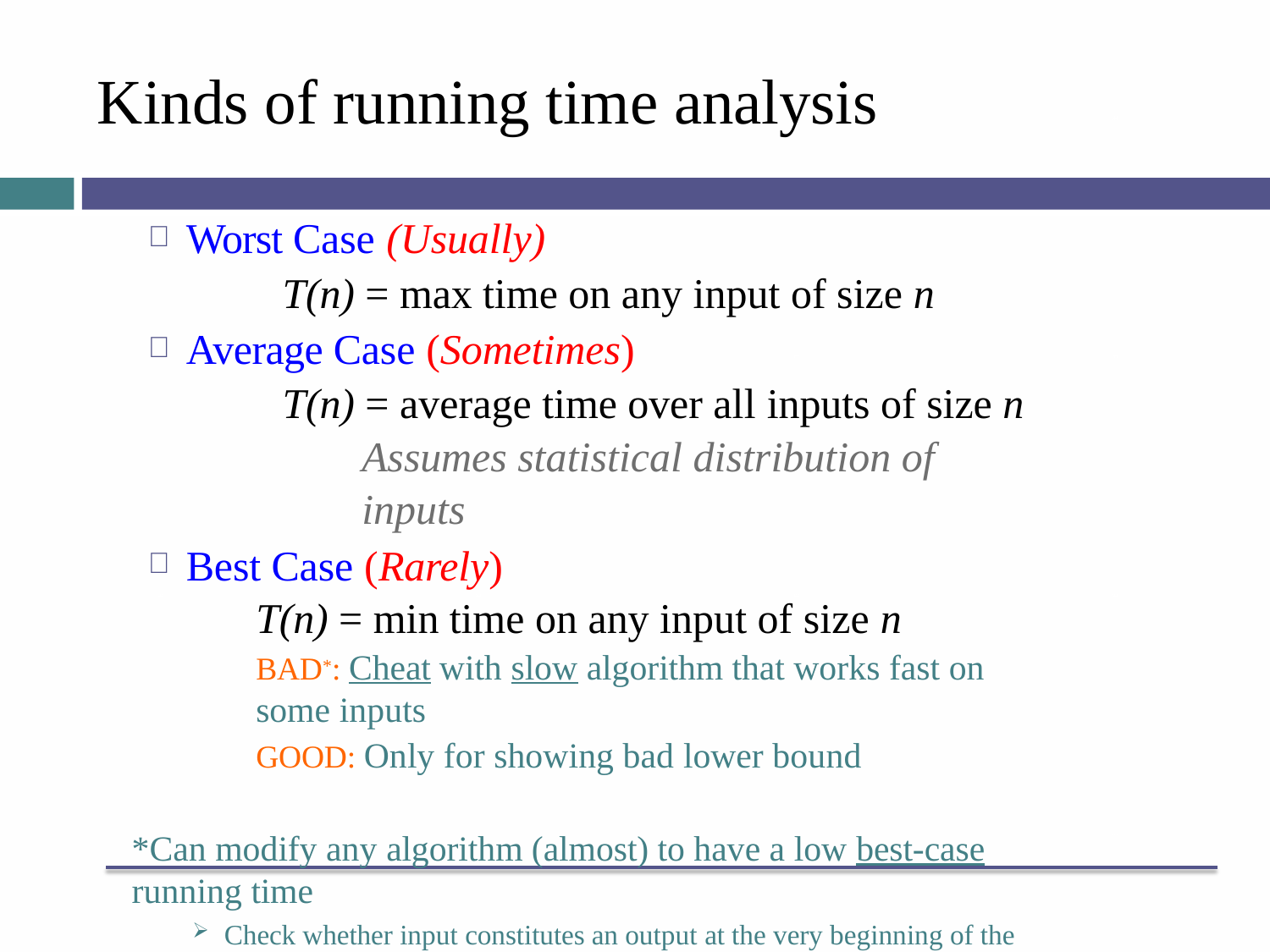

# Kinds of running time analysis
Worst Case (Usually)
T(n) = max time on any input of size n
Average Case (Sometimes)
T(n) = average time over all inputs of size n  Assumes statistical distribution of inputs
Best Case (Rarely)
T(n) = min time on any input of size n
BAD*: Cheat with slow algorithm that works fast on some inputs
GOOD: Only for showing bad lower bound

*Can modify any algorithm (almost) to have a low best-case running time
Check whether input constitutes an output at the very beginning of the algorithm